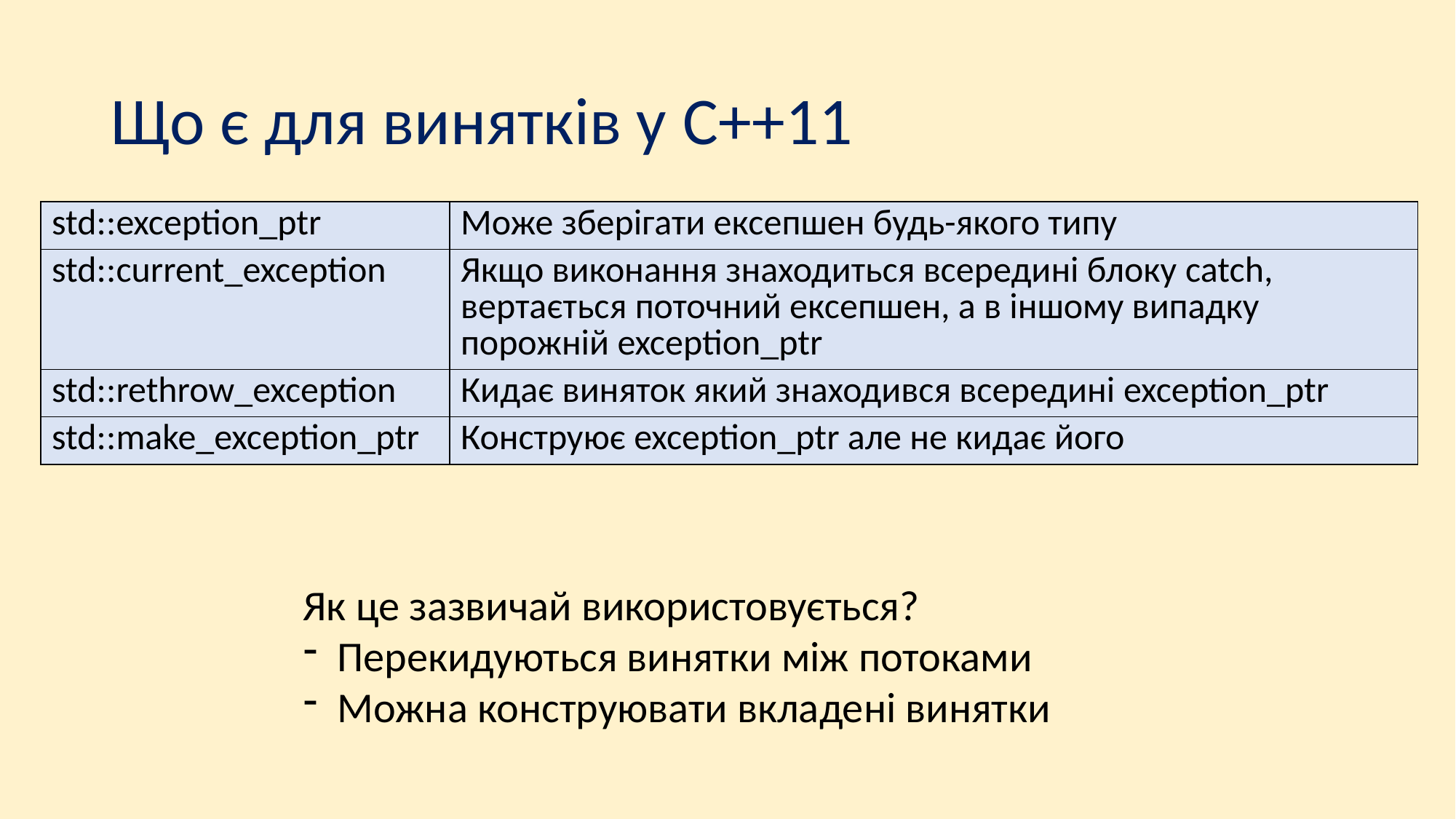

# Що є для винятків у C++11
| std::exception\_ptr | Може зберігати ексепшен будь-якого типу |
| --- | --- |
| std::current\_exception | Якщо виконання знаходиться всередині блоку catch, вертається поточний ексепшен, а в іншому випадку порожній exception\_ptr |
| std::rethrow\_exception | Кидає виняток який знаходився всередині exception\_ptr |
| std::make\_exception\_ptr | Конструює exception\_ptr але не кидає його |
Як це зазвичай використовується?
Перекидуються винятки між потоками
Можна конструювати вкладені винятки